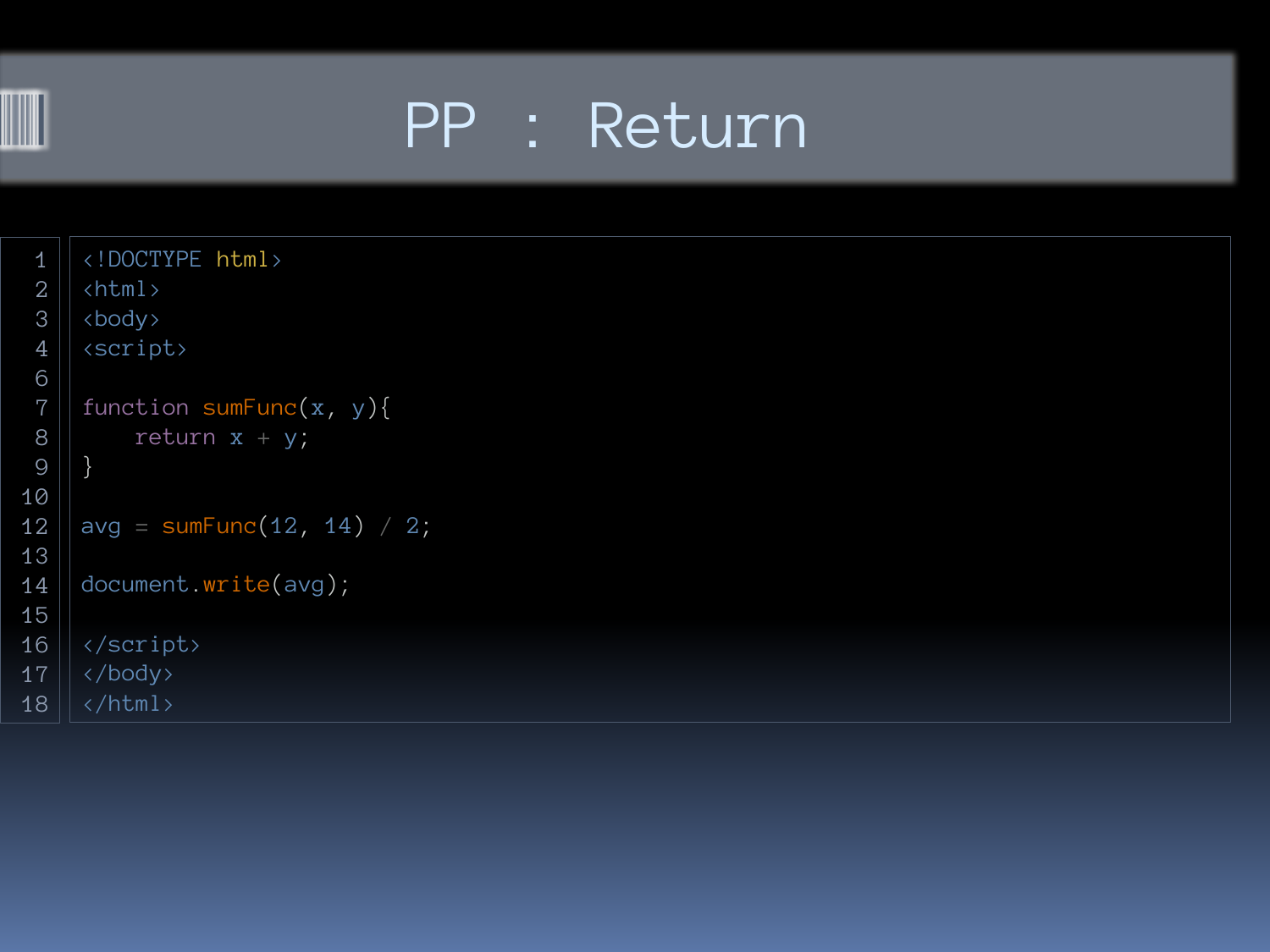

# PP : Return
<!DOCTYPE html>
<html>
<body>
<script>

function sumFunc(x, y){
    return x + y;
}

avg = sumFunc(12, 14) / 2;

document.write(avg);

</script>
</body>
</html>
1
2
3
4
6
7
8
9
10
12
13
14
15
16
17
18